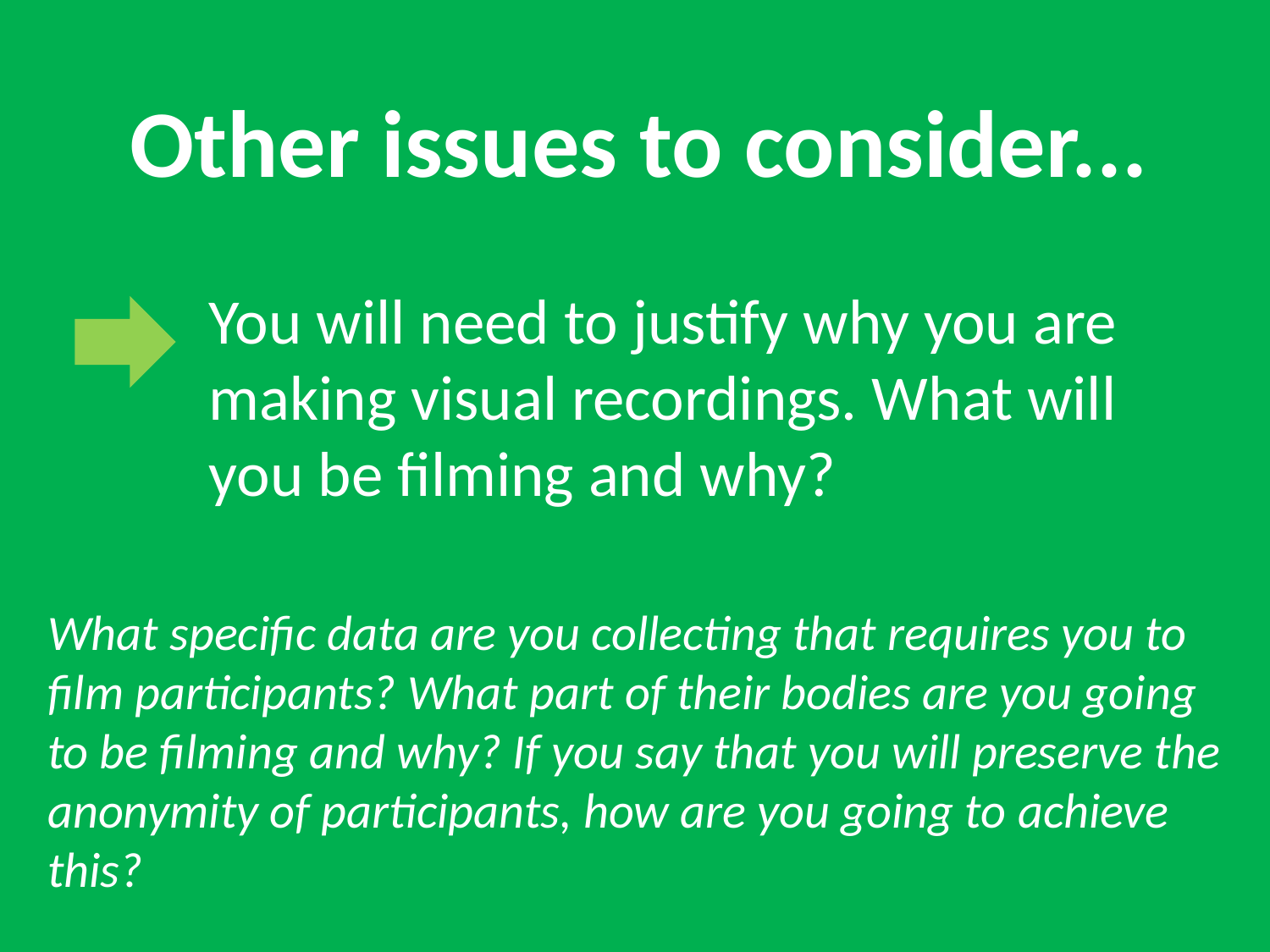

Other issues to consider...
You will need to justify why you are making visual recordings. What will you be filming and why?

What specific data are you collecting that requires you to film participants? What part of their bodies are you going to be filming and why? If you say that you will preserve the anonymity of participants, how are you going to achieve this?